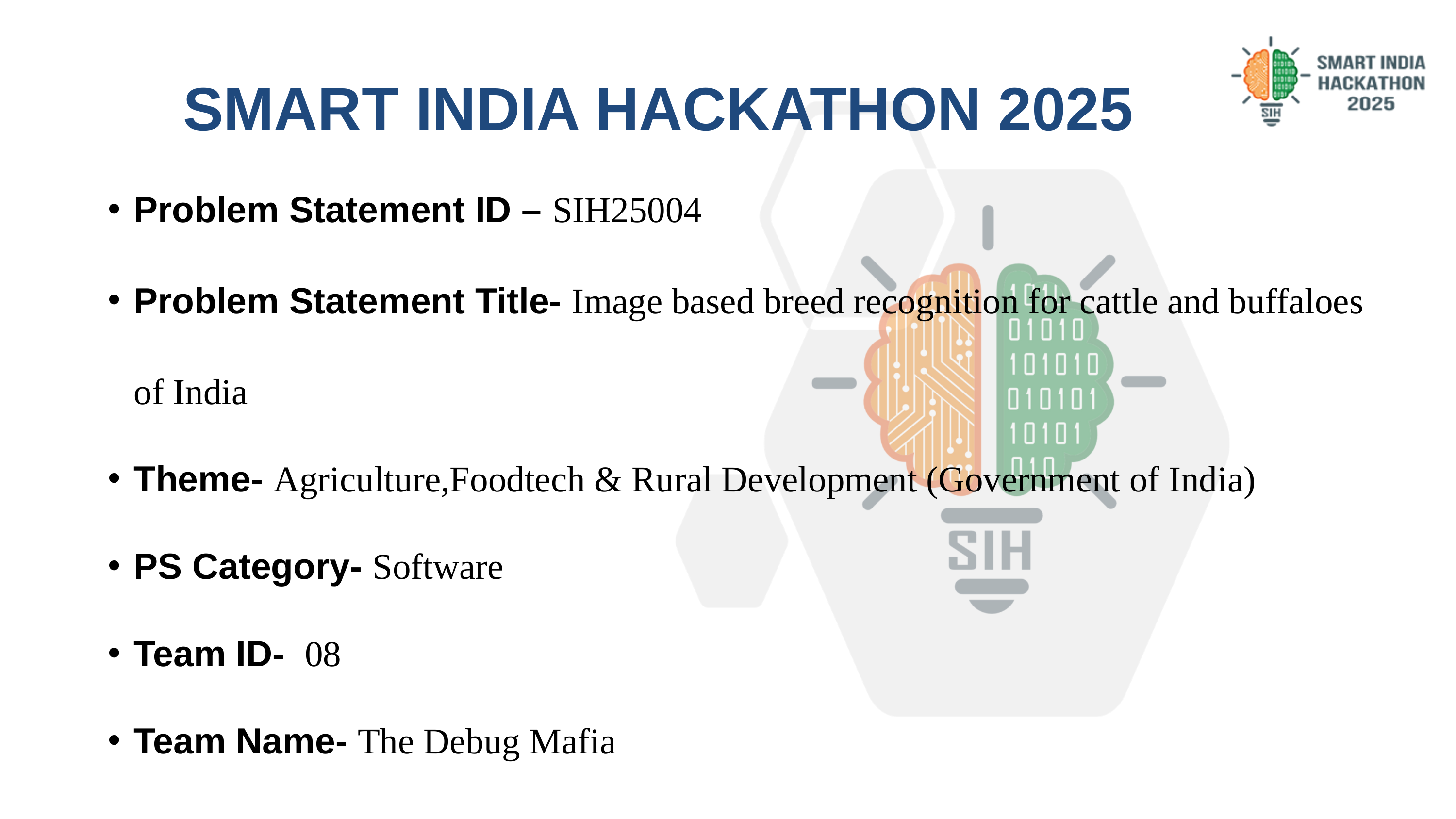

SMART INDIA HACKATHON 2025

Problem Statement ID – SIH25004
Problem Statement Title- Image based breed recognition for cattle and buffaloes of India
Theme- Agriculture,Foodtech & Rural Development (Government of India)
PS Category- Software
Team ID-  08
Team Name- The Debug Mafia